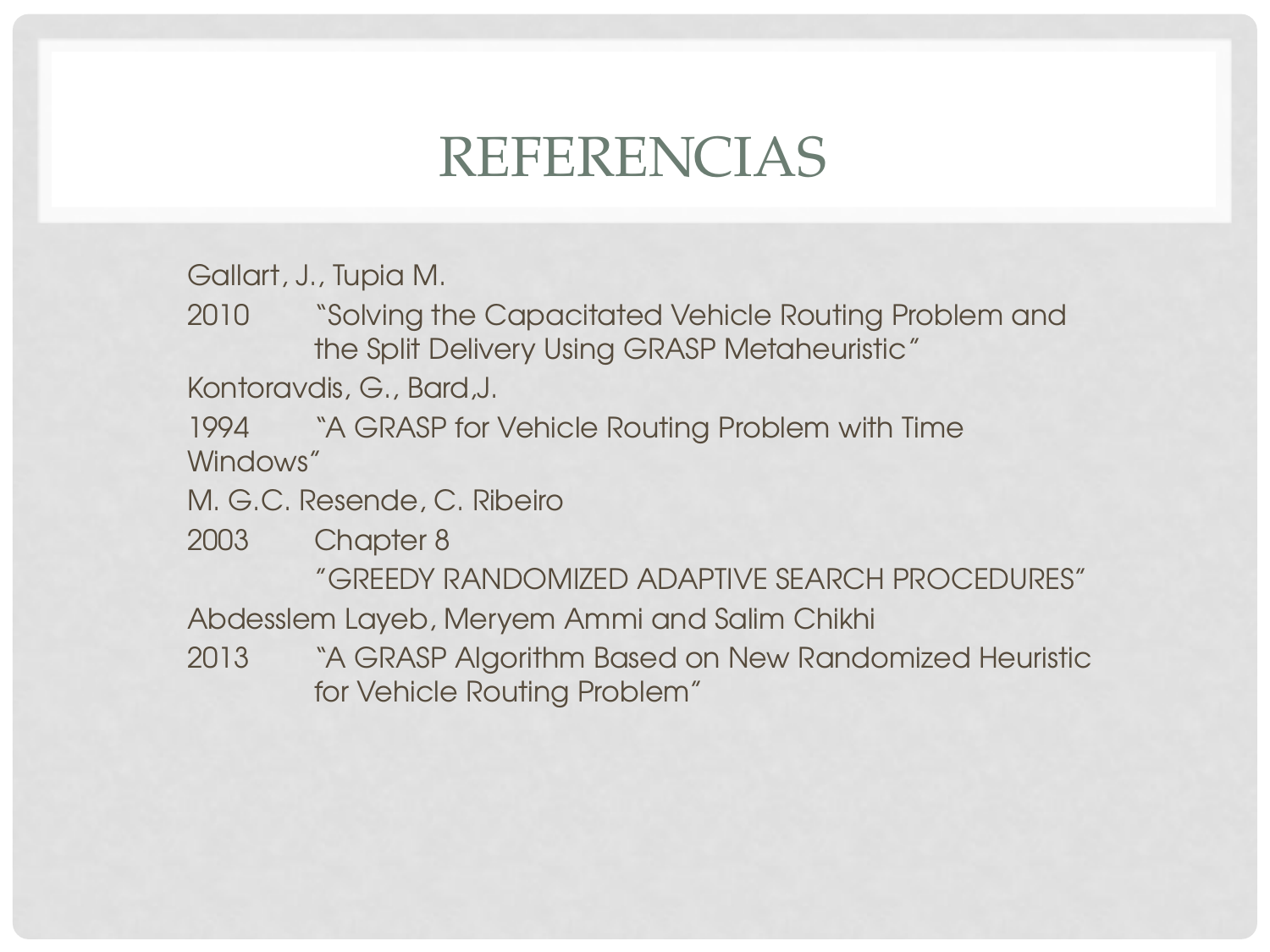

# Referencias

Gallart, J., Tupia M.
2010	“Solving the Capacitated Vehicle Routing Problem and 	the Split Delivery Using GRASP Metaheuristic”
Kontoravdis, G., Bard,J.
1994	“A GRASP for Vehicle Routing Problem with Time Windows”
M. G.C. Resende, C. Ribeiro
2003	Chapter 8
	”GREEDY RANDOMIZED ADAPTIVE SEARCH PROCEDURES”
Abdesslem Layeb, Meryem Ammi and Salim Chikhi
2013	“A GRASP Algorithm Based on New Randomized Heuristic 	for Vehicle Routing Problem”